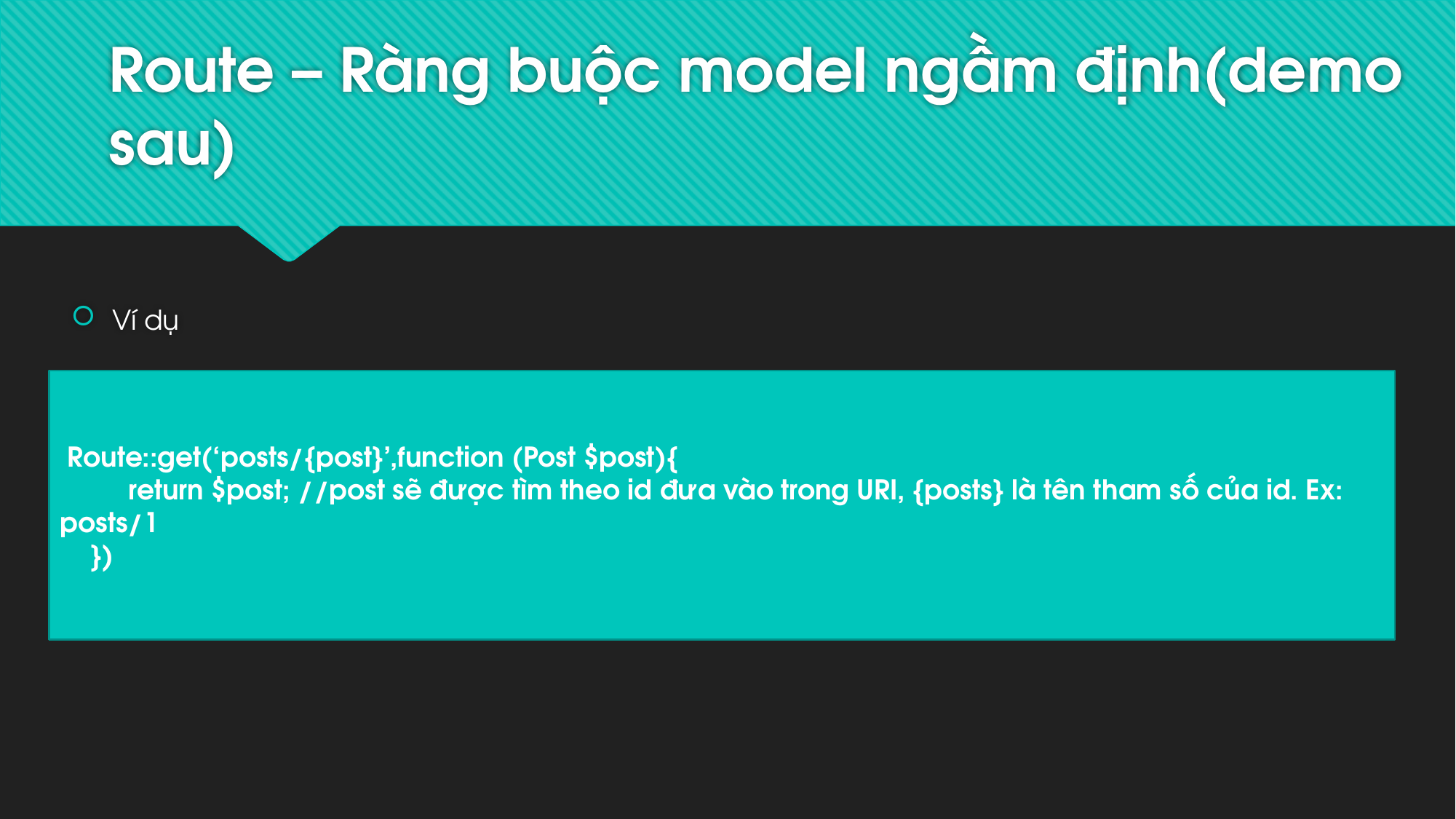

# Route – Ràng buộc model ngầm định(demo sau)
Ví dụ
 Route::get(‘posts/{post}’,function (Post $post){
         return $post; //post sẽ được tìm theo id đưa vào trong URI, {posts} là tên tham số của id. Ex: posts/1
    })